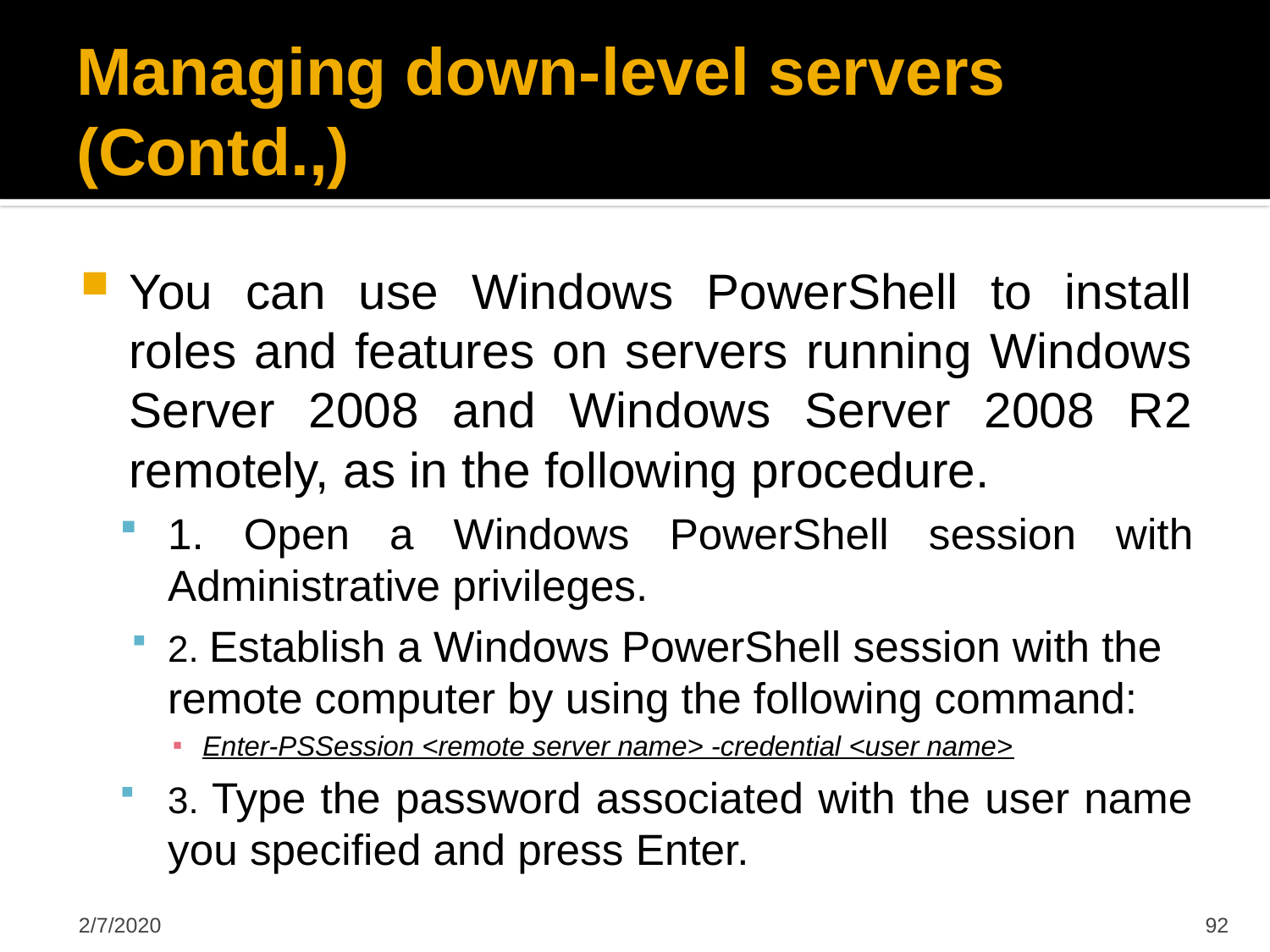

# Managing down-level servers (Contd.,)
You can use Windows PowerShell to install roles and features on servers running Windows Server 2008 and Windows Server 2008 R2 remotely, as in the following procedure.
1. Open a Windows PowerShell session with Administrative privileges.
2. Establish a Windows PowerShell session with the remote computer by using the following command:
Enter-PSSession <remote server name> -credential <user name>
3. Type the password associated with the user name you specified and press Enter.
2/7/2020
92